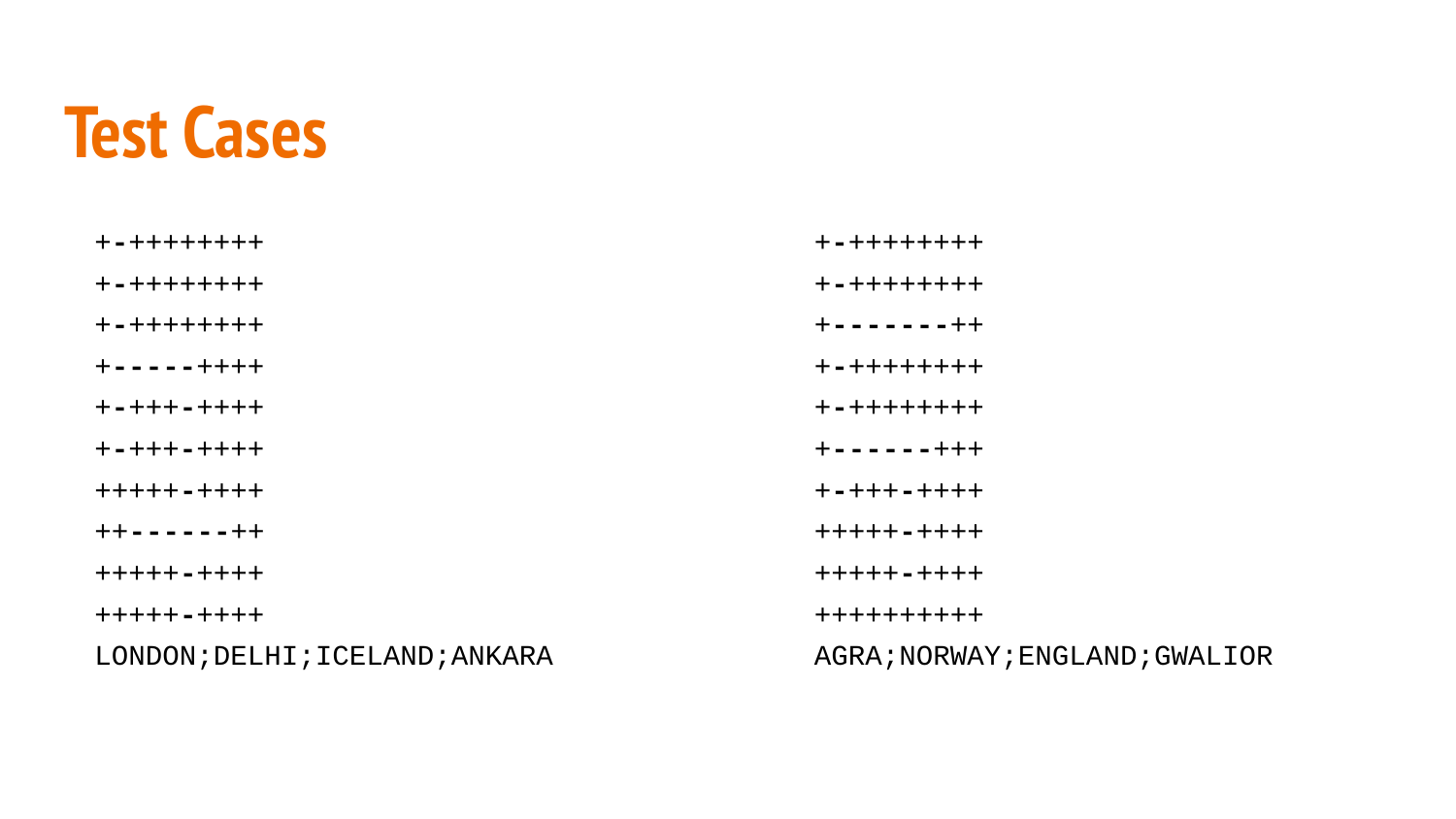

# Test Cases
+-++++++++
+-++++++++
+-++++++++
+-----++++
+-+++-++++
+-+++-++++
+++++-++++
++------++
+++++-++++
+++++-++++
LONDON;DELHI;ICELAND;ANKARA

+-++++++++
+-++++++++
+-------++
+-++++++++
+-++++++++
+------+++
+-+++-++++
+++++-++++
+++++-++++
++++++++++
AGRA;NORWAY;ENGLAND;GWALIOR